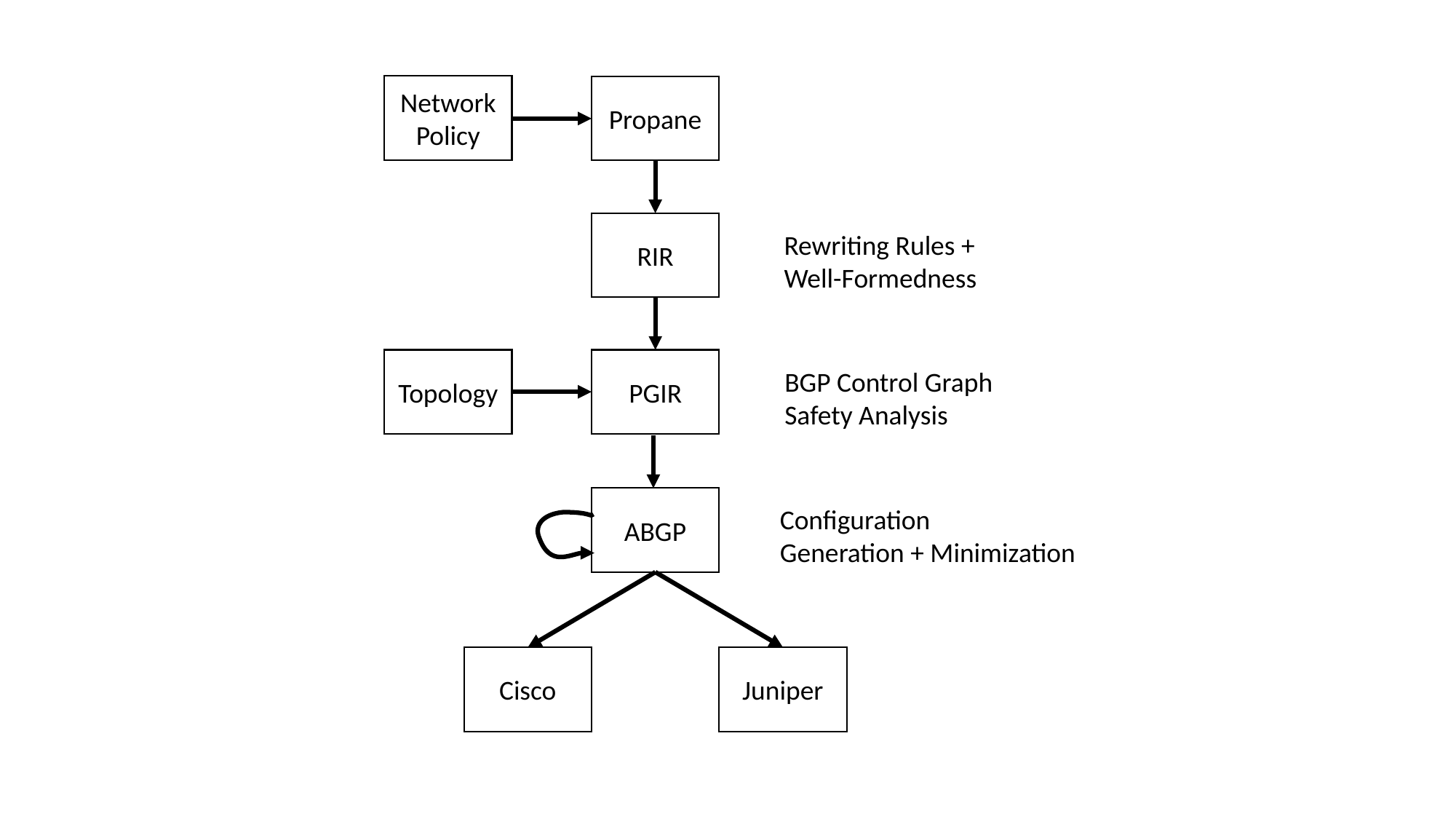

Network Policy
Propane
RIR
Rewriting Rules +
Well-Formedness
Topology
PGIR
BGP Control Graph
Safety Analysis
ABGP
Configuration
Generation + Minimization

Juniper
Cisco